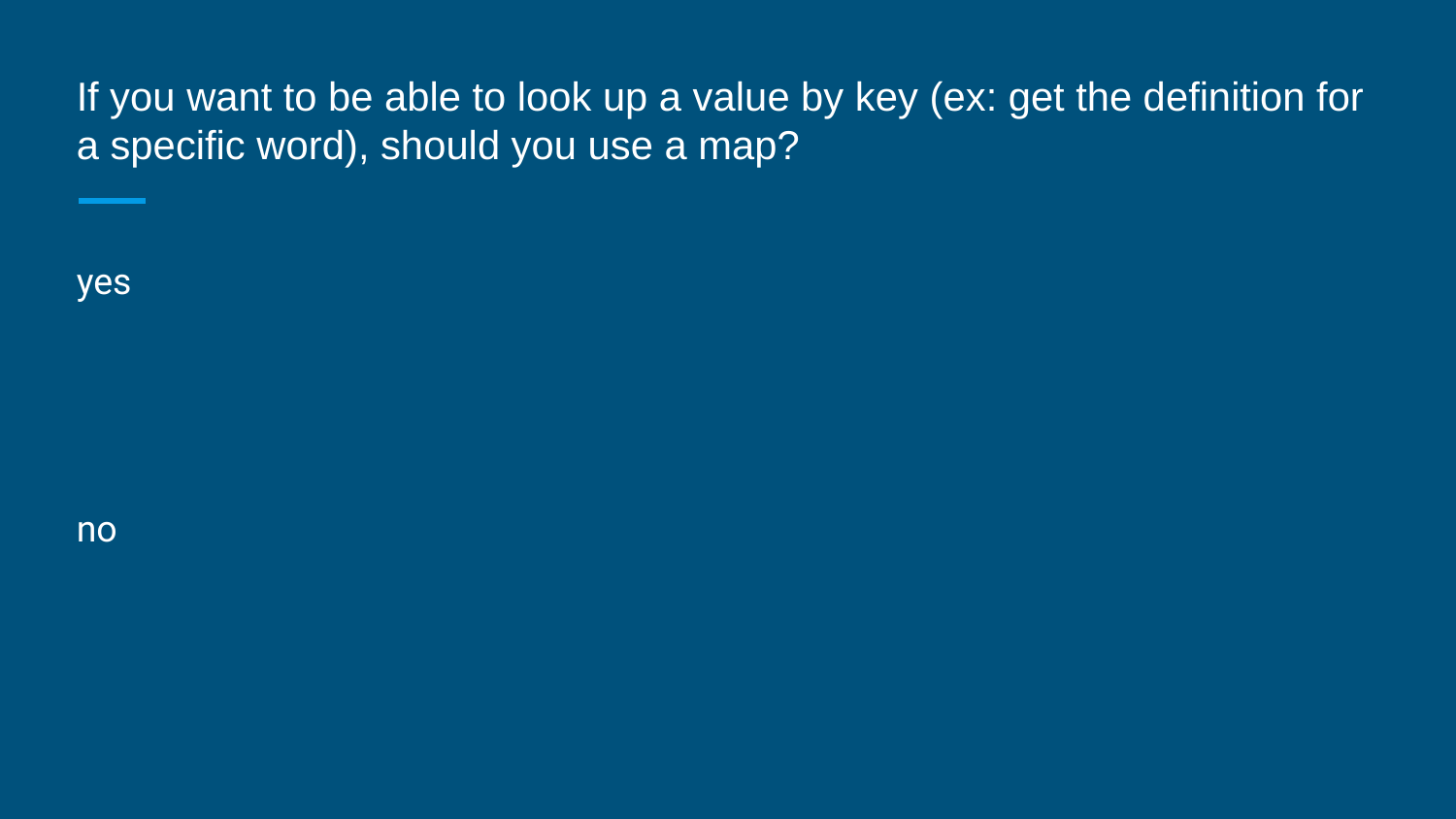

# If you want to be able to look up a value by key (ex: get the definition for a specific word), should you use a map?
yes

no